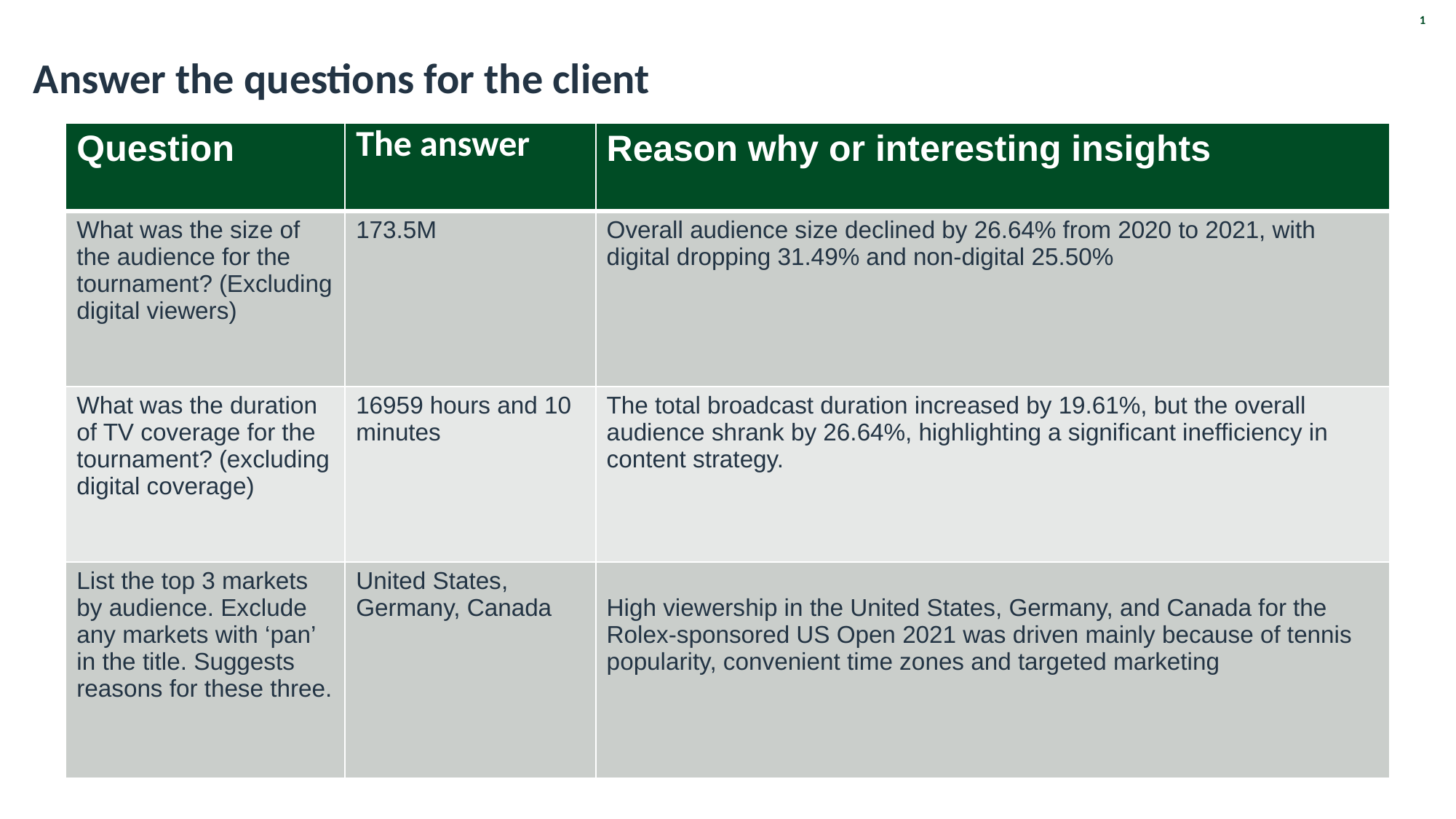

1
# Answer the questions for the client
| Question | The answer | Reason why or interesting insights |
| --- | --- | --- |
| What was the size of the audience for the tournament? (Excluding digital viewers) | 173.5M | Overall audience size declined by 26.64% from 2020 to 2021, with digital dropping 31.49% and non-digital 25.50% |
| What was the duration of TV coverage for the tournament? (excluding digital coverage) | 16959 hours and 10 minutes | The total broadcast duration increased by 19.61%, but the overall audience shrank by 26.64%, highlighting a significant inefficiency in content strategy. |
| List the top 3 markets by audience. Exclude any markets with ‘pan’ in the title. Suggests reasons for these three. | United States, Germany, Canada | High viewership in the United States, Germany, and Canada for the Rolex-sponsored US Open 2021 was driven mainly because of tennis popularity, convenient time zones and targeted marketing |